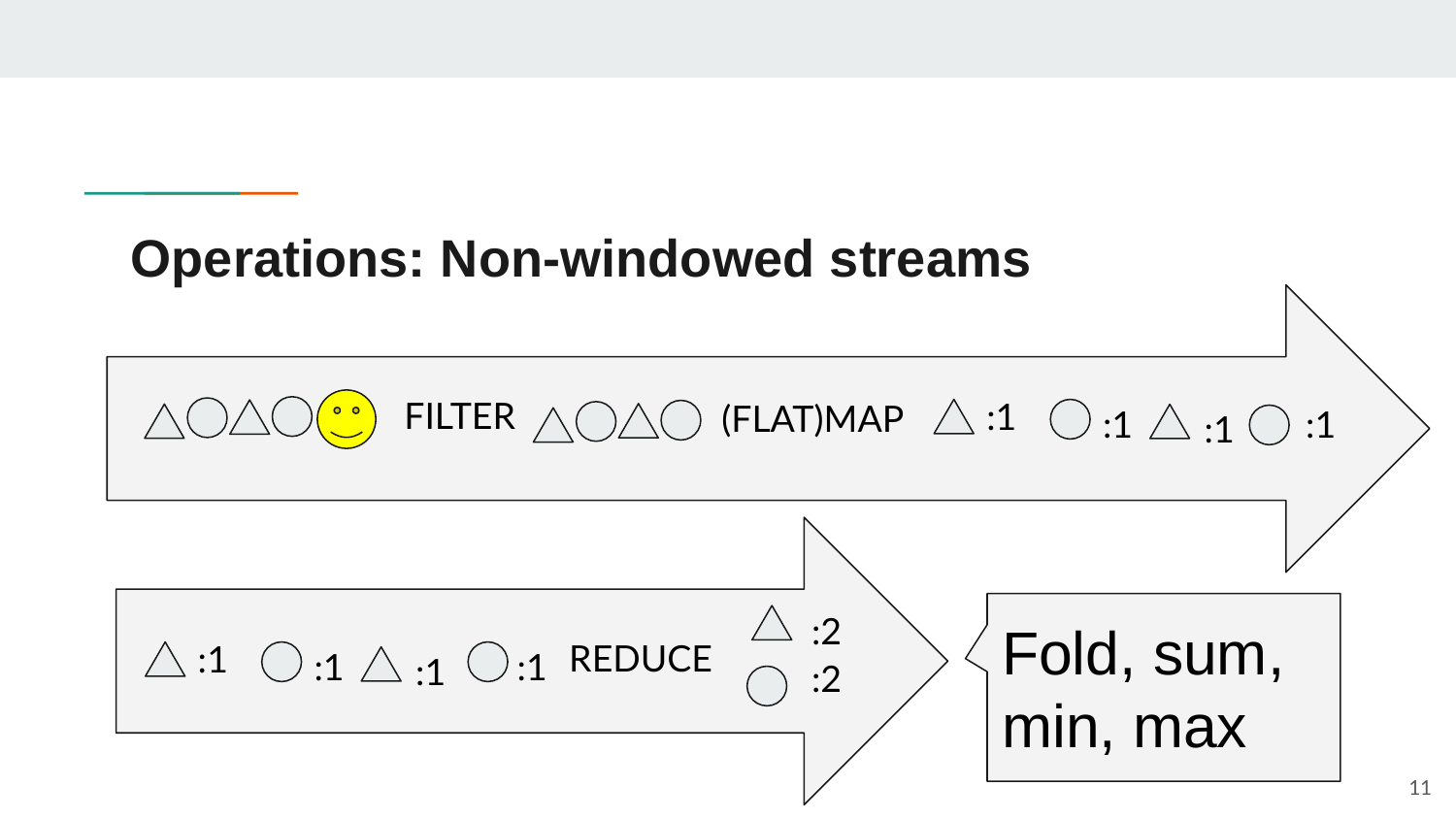

# Operations: Non-windowed streams

FILTER
:1
(FLAT)MAP
:1
:1

:1

:2
Fold, sum, min, max

REDUCE
:1
:1
:1
:1

:2

11